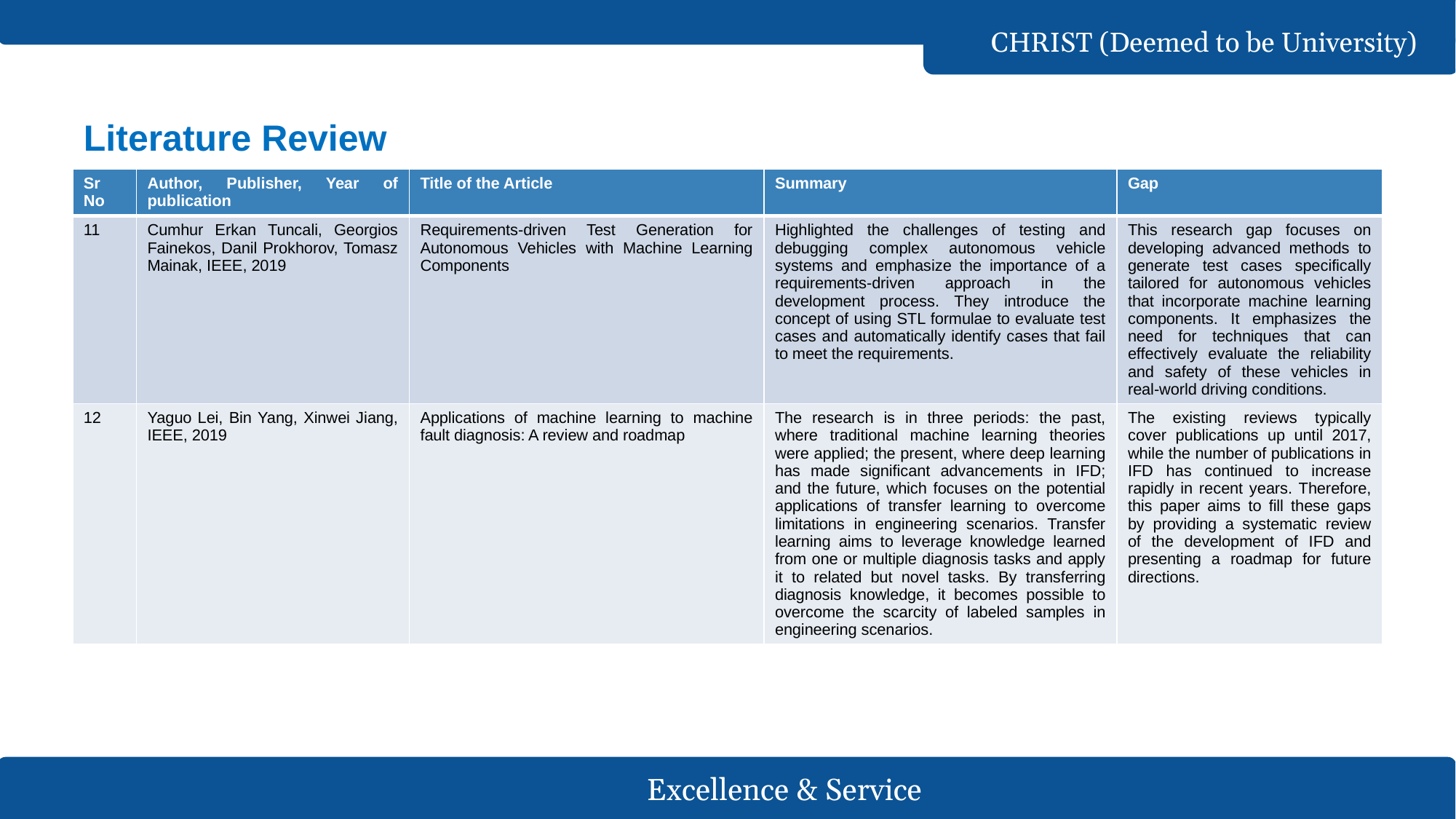

# Literature Review
| Sr No | Author, Publisher, Year of publication | Title of the Article | Summary | Gap |
| --- | --- | --- | --- | --- |
| 11 | Cumhur Erkan Tuncali, Georgios Fainekos, Danil Prokhorov, Tomasz Mainak, IEEE, 2019 | Requirements-driven Test Generation for Autonomous Vehicles with Machine Learning Components | Highlighted the challenges of testing and debugging complex autonomous vehicle systems and emphasize the importance of a requirements-driven approach in the development process. They introduce the concept of using STL formulae to evaluate test cases and automatically identify cases that fail to meet the requirements. | This research gap focuses on developing advanced methods to generate test cases specifically tailored for autonomous vehicles that incorporate machine learning components. It emphasizes the need for techniques that can effectively evaluate the reliability and safety of these vehicles in real-world driving conditions. |
| 12 | Yaguo Lei, Bin Yang, Xinwei Jiang, IEEE, 2019 | Applications of machine learning to machine fault diagnosis: A review and roadmap | The research is in three periods: the past, where traditional machine learning theories were applied; the present, where deep learning has made significant advancements in IFD; and the future, which focuses on the potential applications of transfer learning to overcome limitations in engineering scenarios. Transfer learning aims to leverage knowledge learned from one or multiple diagnosis tasks and apply it to related but novel tasks. By transferring diagnosis knowledge, it becomes possible to overcome the scarcity of labeled samples in engineering scenarios. | The existing reviews typically cover publications up until 2017, while the number of publications in IFD has continued to increase rapidly in recent years. Therefore, this paper aims to fill these gaps by providing a systematic review of the development of IFD and presenting a roadmap for future directions. |